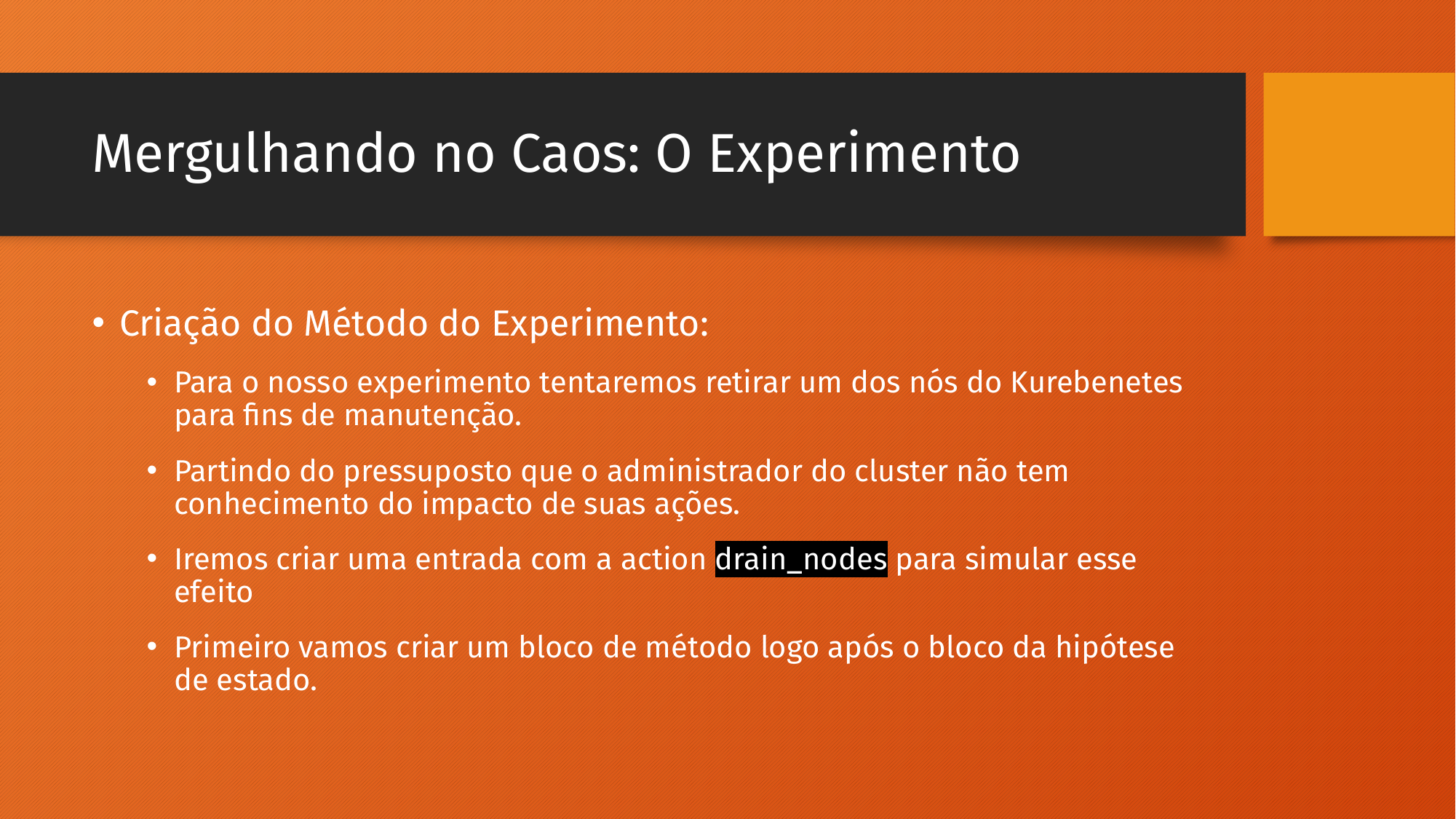

# Mergulhando no Caos: O Experimento
Criação do Método do Experimento:
Para o nosso experimento tentaremos retirar um dos nós do Kurebenetes para fins de manutenção.
Partindo do pressuposto que o administrador do cluster não tem conhecimento do impacto de suas ações.
Iremos criar uma entrada com a action drain_nodes para simular esse efeito
Primeiro vamos criar um bloco de método logo após o bloco da hipótese de estado.